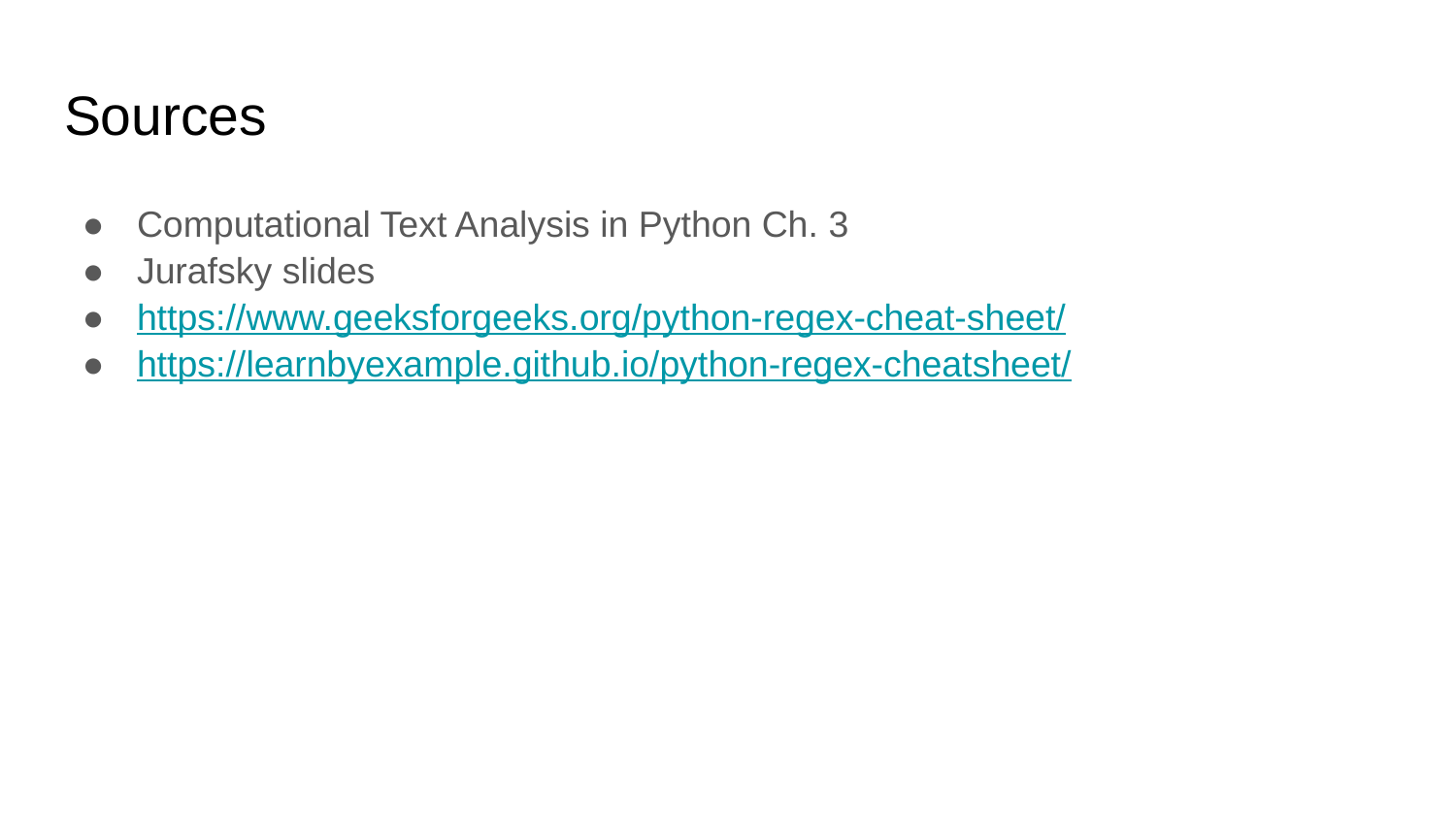

# Sources
Computational Text Analysis in Python Ch. 3
Jurafsky slides
https://www.geeksforgeeks.org/python-regex-cheat-sheet/
https://learnbyexample.github.io/python-regex-cheatsheet/